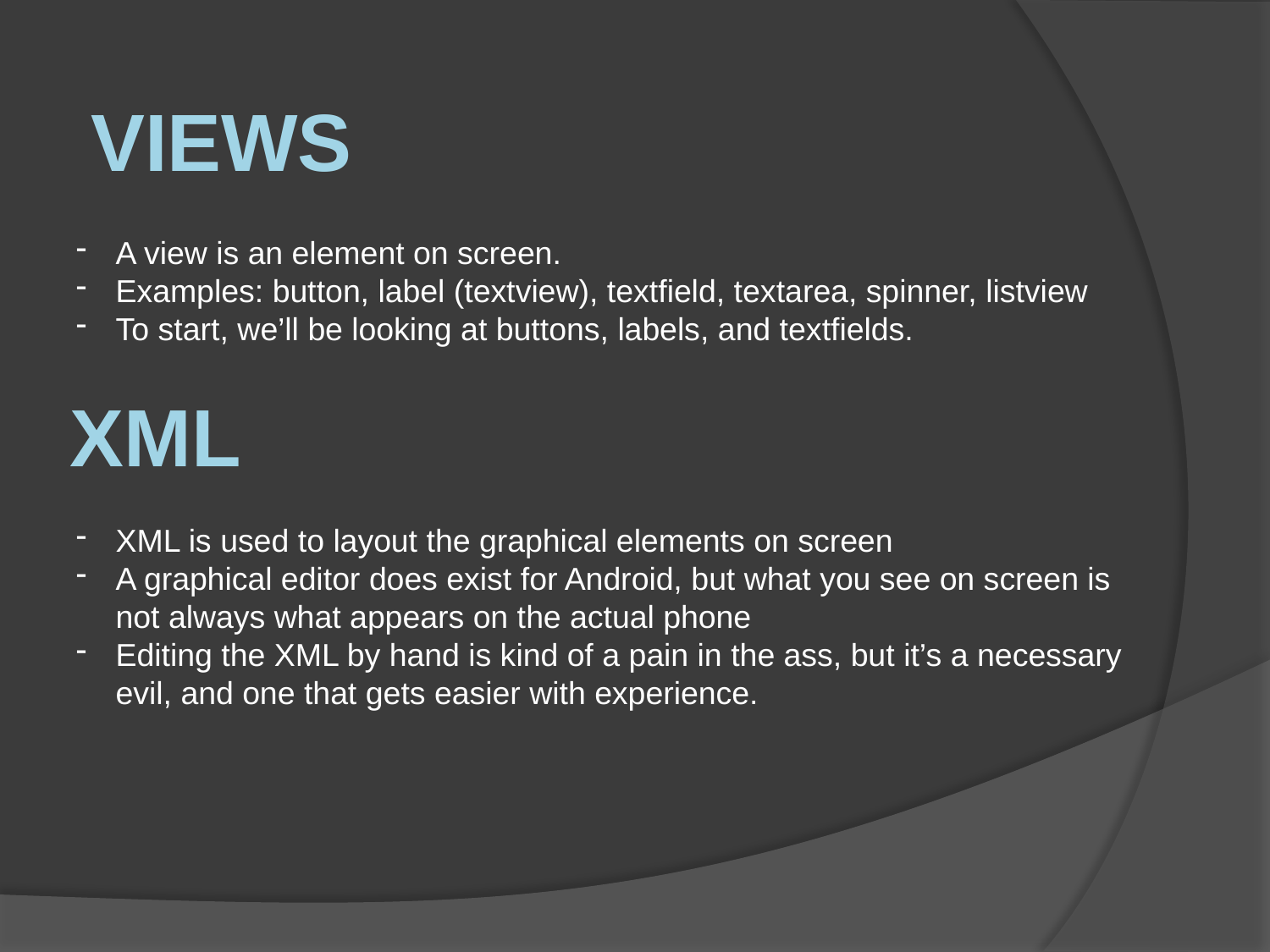

Views
A view is an element on screen.
Examples: button, label (textview), textfield, textarea, spinner, listview
To start, we’ll be looking at buttons, labels, and textfields.
# XML
XML is used to layout the graphical elements on screen
A graphical editor does exist for Android, but what you see on screen is not always what appears on the actual phone
Editing the XML by hand is kind of a pain in the ass, but it’s a necessary evil, and one that gets easier with experience.